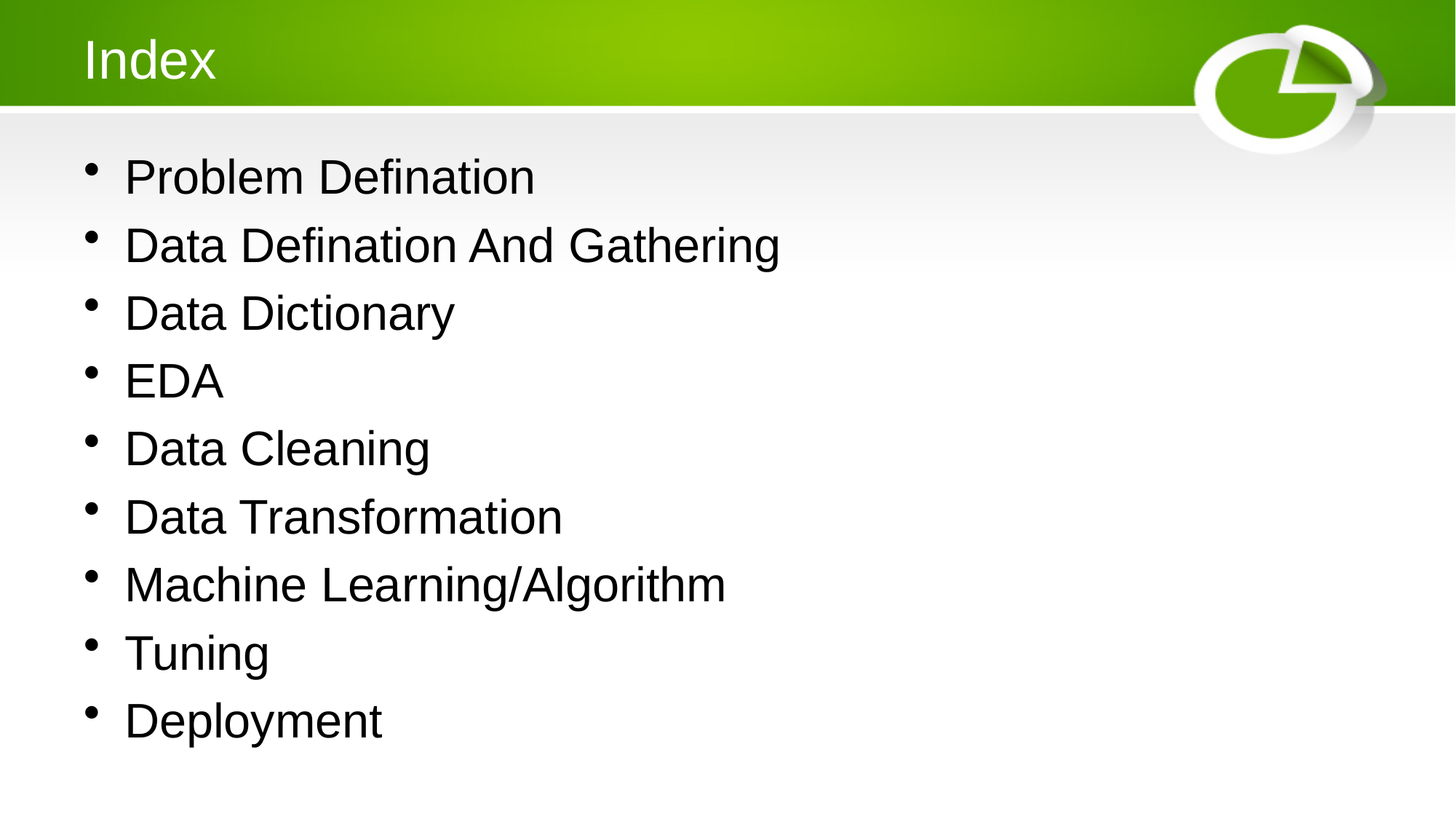

# Index
Problem Defination
Data Defination And Gathering
Data Dictionary
EDA
Data Cleaning
Data Transformation
Machine Learning/Algorithm
Tuning
Deployment